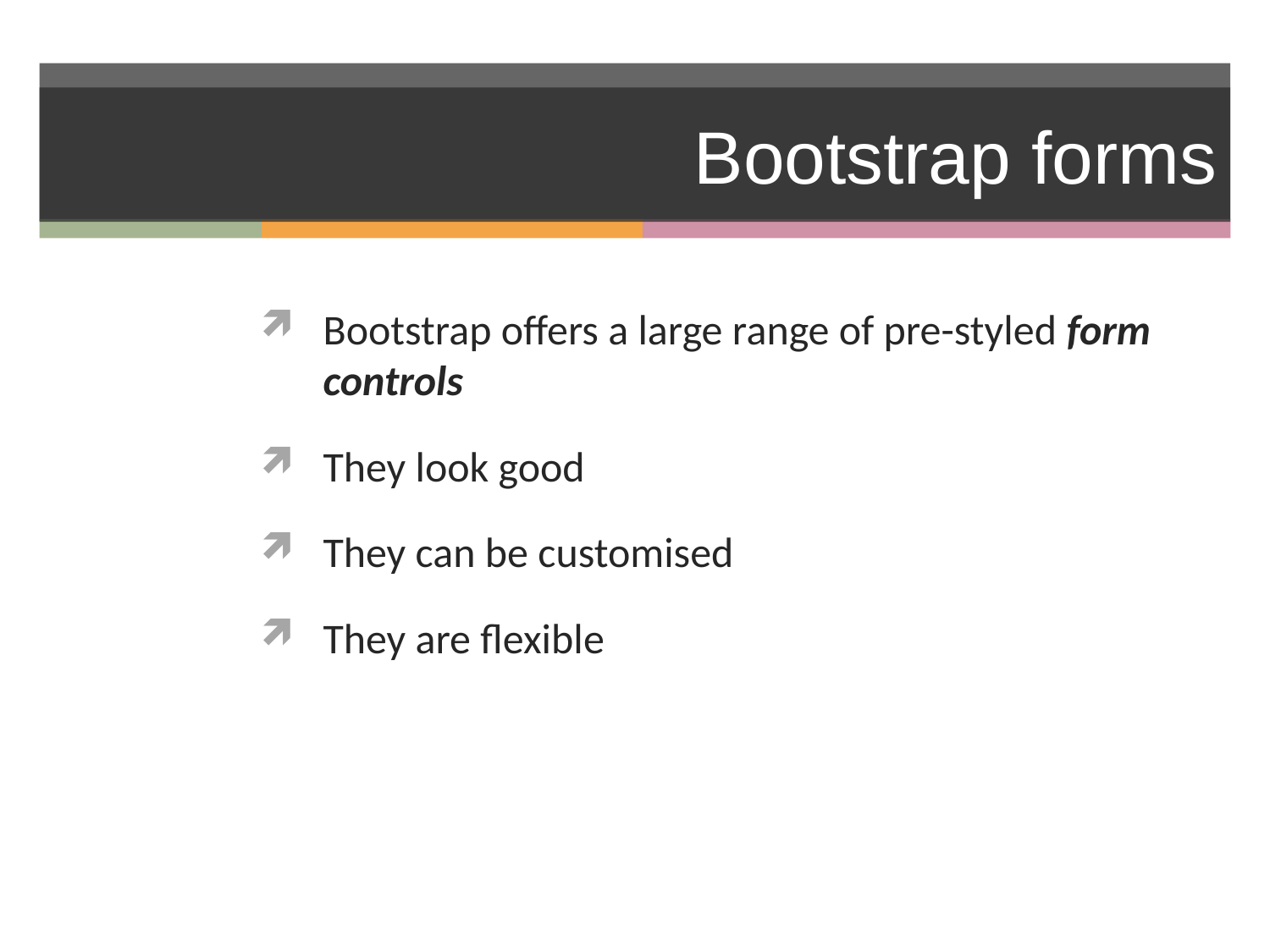

# Bootstrap forms
Bootstrap offers a large range of pre-styled form controls
They look good
They can be customised
They are flexible